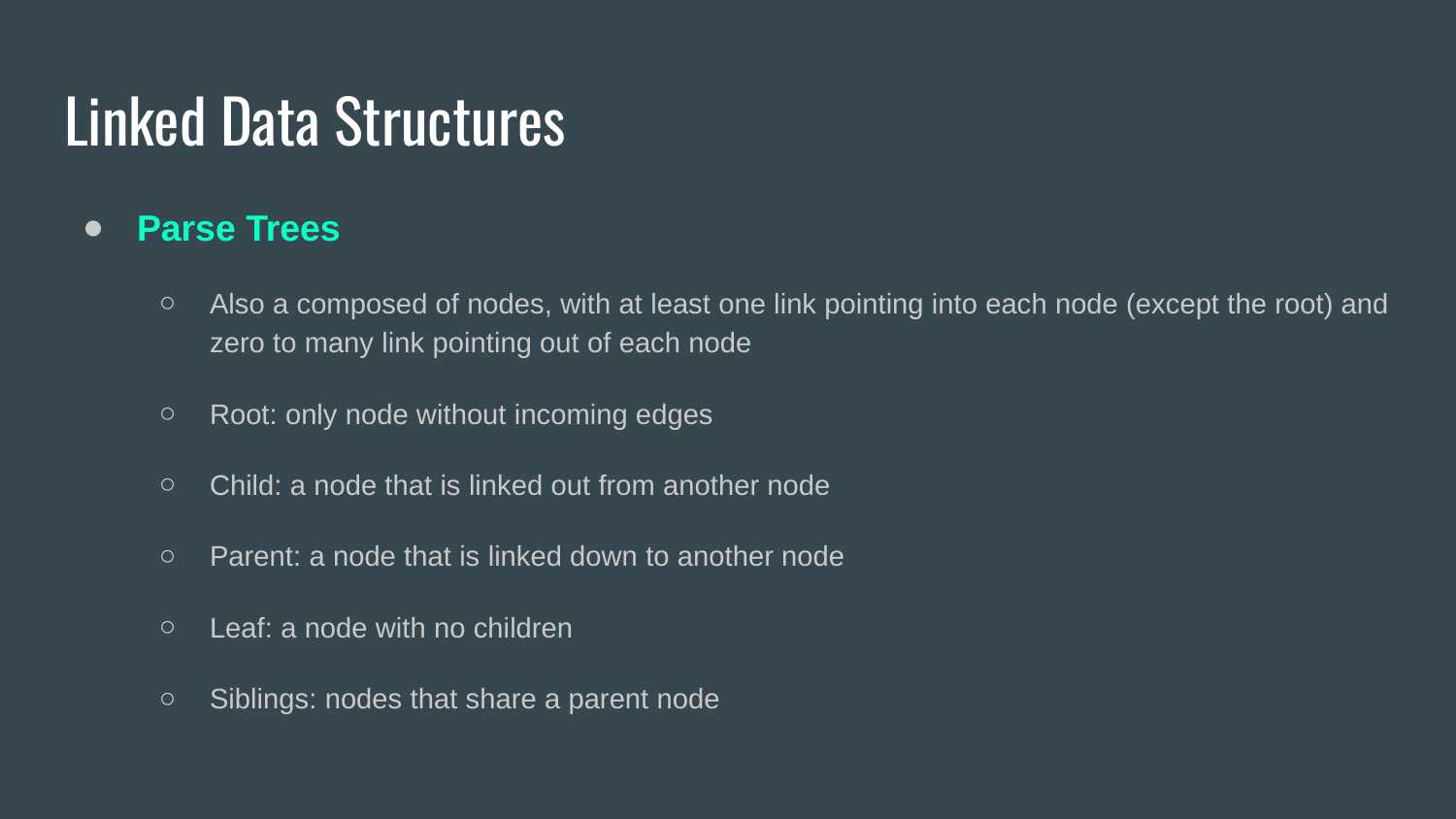

# Linked Data Structures
Parse Trees
Also a composed of nodes, with at least one link pointing into each node (except the root) and zero to many link pointing out of each node
Root: only node without incoming edges
Child: a node that is linked out from another node
Parent: a node that is linked down to another node
Leaf: a node with no children
Siblings: nodes that share a parent node